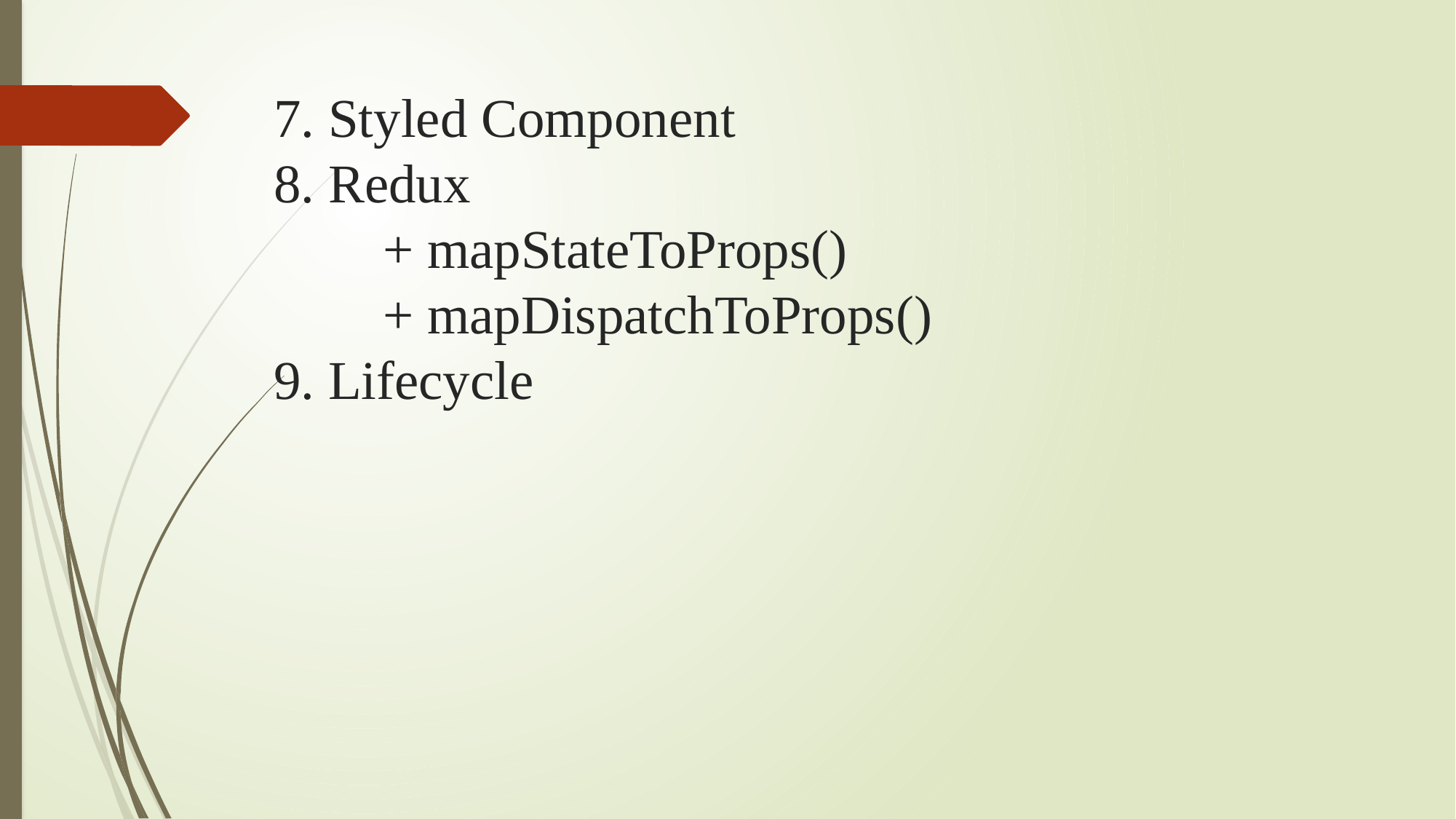

# 7. Styled Component 8. Redux + mapStateToProps() + mapDispatchToProps() 9. Lifecycle